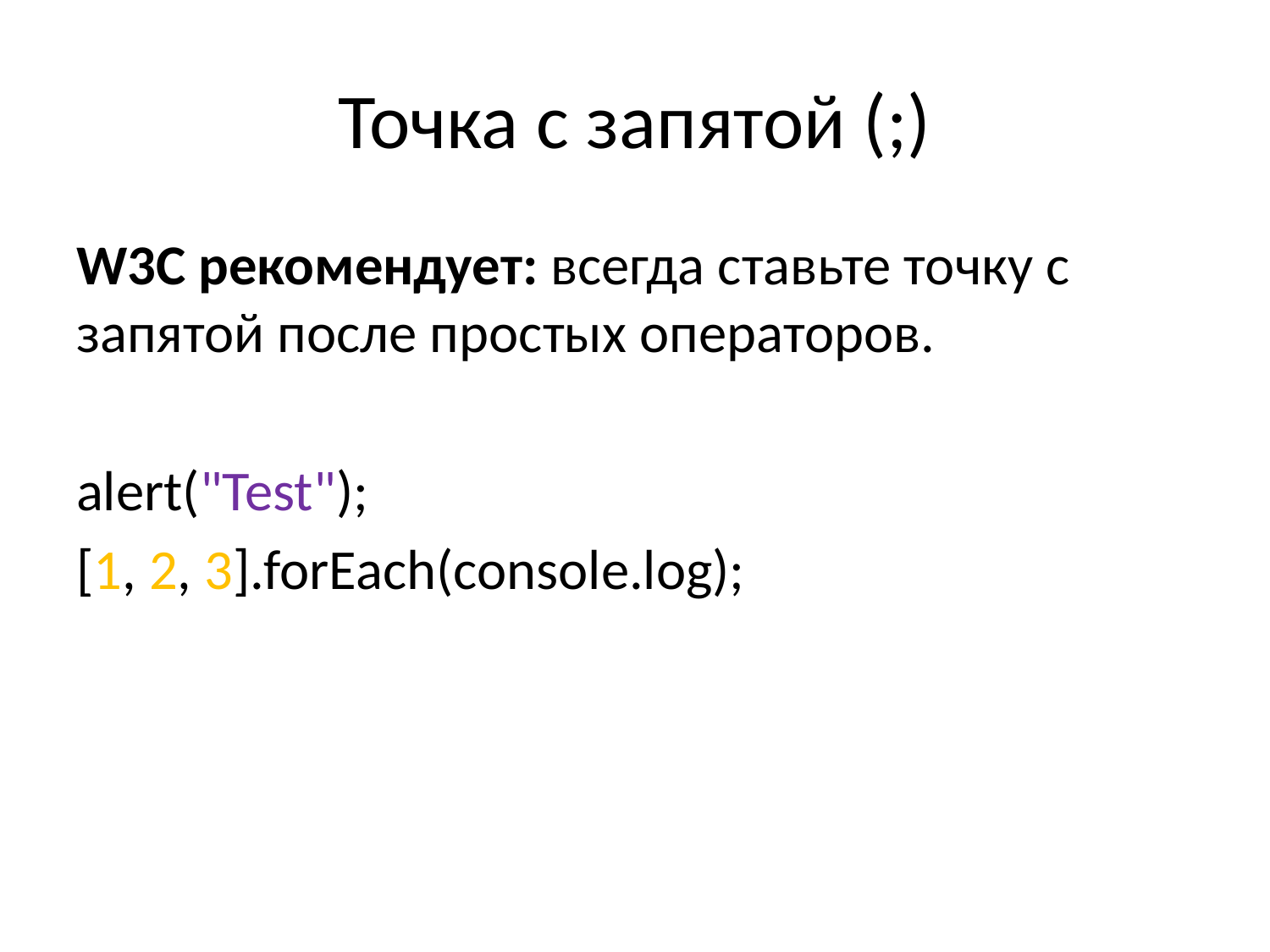

# Точка с запятой (;)
W3C рекомендует: всегда ставьте точку с запятой после простых операторов.

alert("Test");
[1, 2, 3].forEach(console.log);